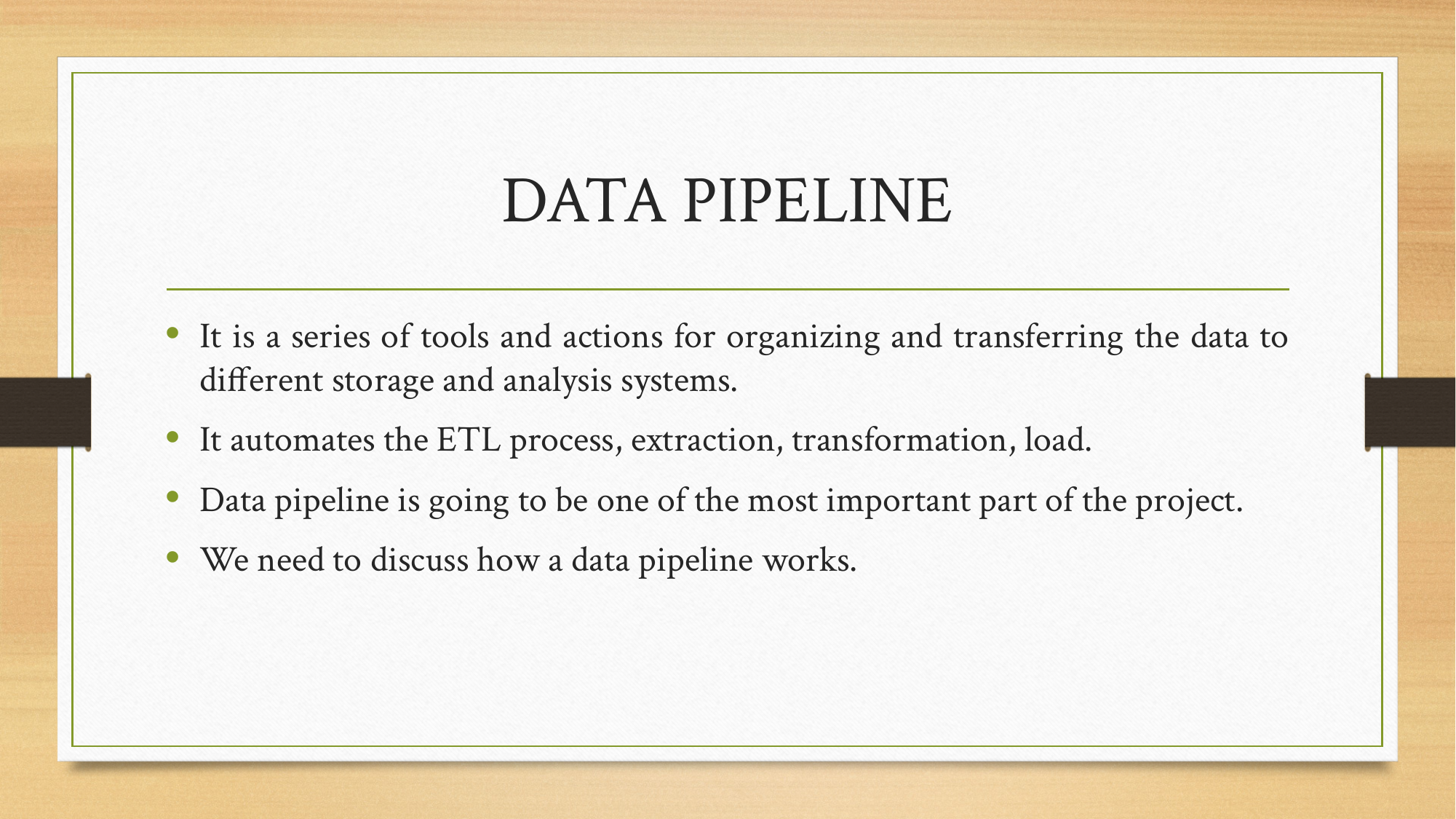

# DATA PIPELINE
It is a series of tools and actions for organizing and transferring the data to different storage and analysis systems.
It automates the ETL process, extraction, transformation, load.
Data pipeline is going to be one of the most important part of the project.
We need to discuss how a data pipeline works.